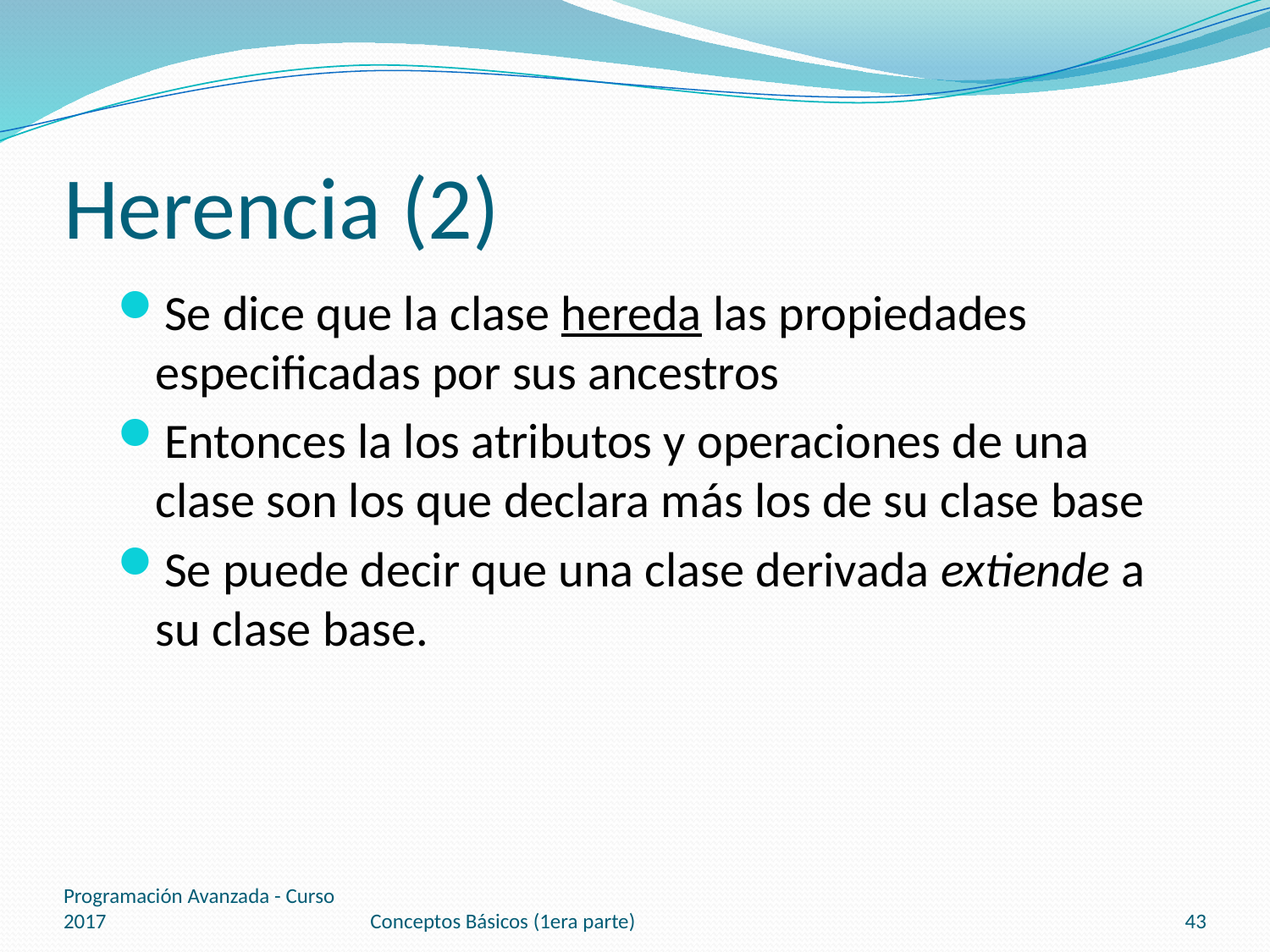

# Herencia (2)
Se dice que la clase hereda las propiedades especificadas por sus ancestros
Entonces la los atributos y operaciones de una clase son los que declara más los de su clase base
Se puede decir que una clase derivada extiende a su clase base.
Programación Avanzada - Curso 2017
Conceptos Básicos (1era parte)
43